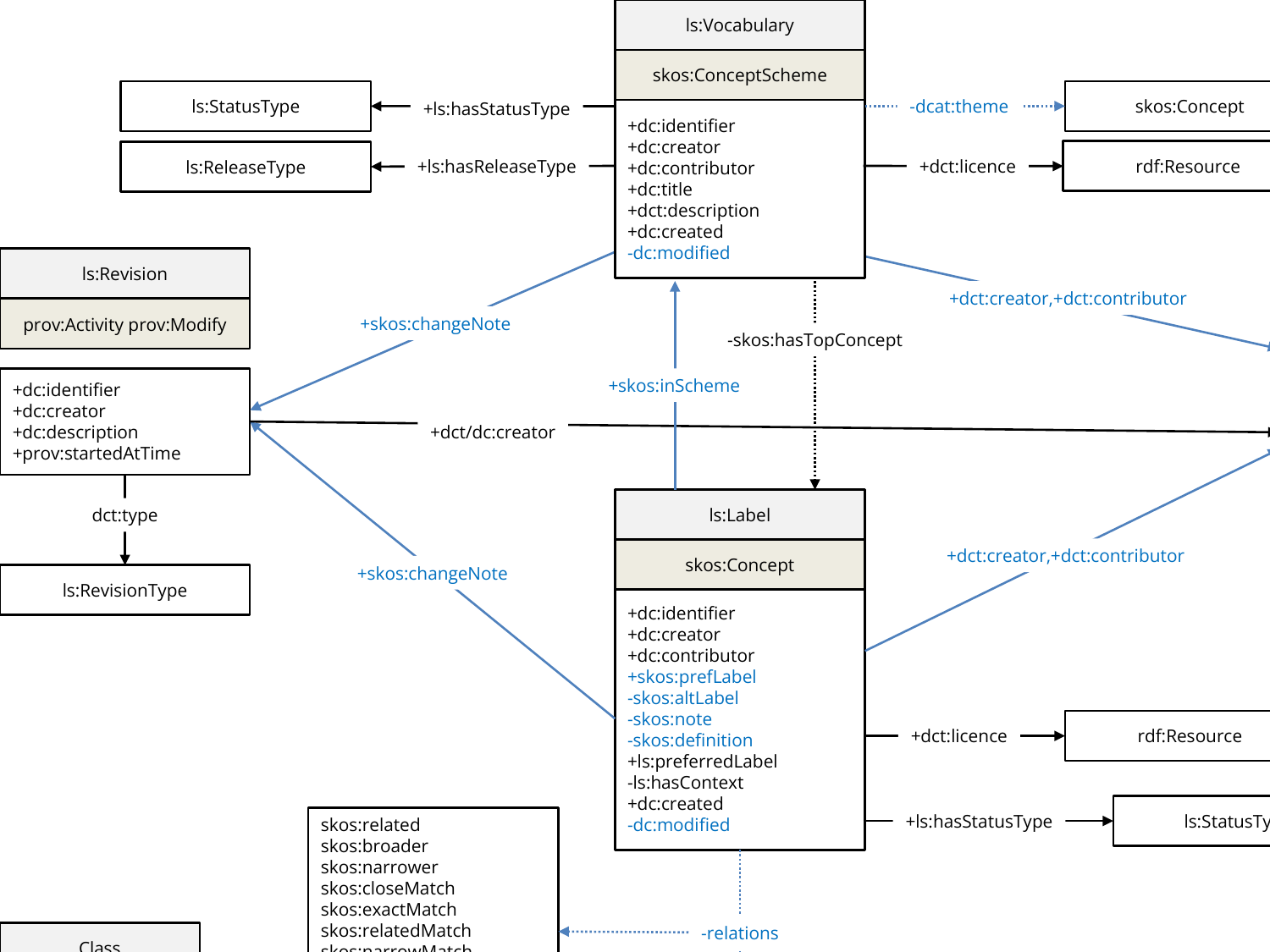

ls:Vocabulary

skos:ConceptScheme
ls:StatusType
skos:Concept
-dcat:theme
+ls:hasStatusType
+dc:identifier
+dc:creator
+dc:contributor
+dc:title
+dct:description
+dc:created
-dc:modified
rdf:Resource
ls:ReleaseType
+ls:hasReleaseType
+dct:licence
ls:Agent
ls:Revision
foaf:Agent
+dct:creator,+dct:contributor
prov:Activity prov:Modify
+dc:identifier
+foaf:accountName
+foaf:mbox
+foaf:firstName
+foaf:lastName
-geo:lat
-geo:lon
+skos:changeNote
-skos:hasTopConcept
+dc:identifier
+dc:creator
+dc:description
+prov:startedAtTime
+skos:inScheme
+dct/dc:creator
ls:Label
dct:type
foaf:homepage
foaf:img
+dct:creator,+dct:contributor
skos:Concept
+skos:changeNote
ls:RevisionType
+dc:identifier
+dc:creator
+dc:contributor
+skos:prefLabel
-skos:altLabel
-skos:note
-skos:definition
+ls:preferredLabel
-ls:hasContext
+dc:created
-dc:modified
rdf:Resource
rdf:Resource
+dct:licence
ls:StatusType
+ls:hasStatusType
skos:related
skos:broader
skos:narrower
skos:closeMatch
skos:exactMatch
skos:relatedMatch
skos:narrowMatch
skos:broadMatch
rdfs:seeAlso
rdfs:isDefinedBy
owl:sameAs
-relations
Class
+required
-optional
multiple
rdf:Resource
CC BY-SA
Florian Thiery M.Sc. 07/2016